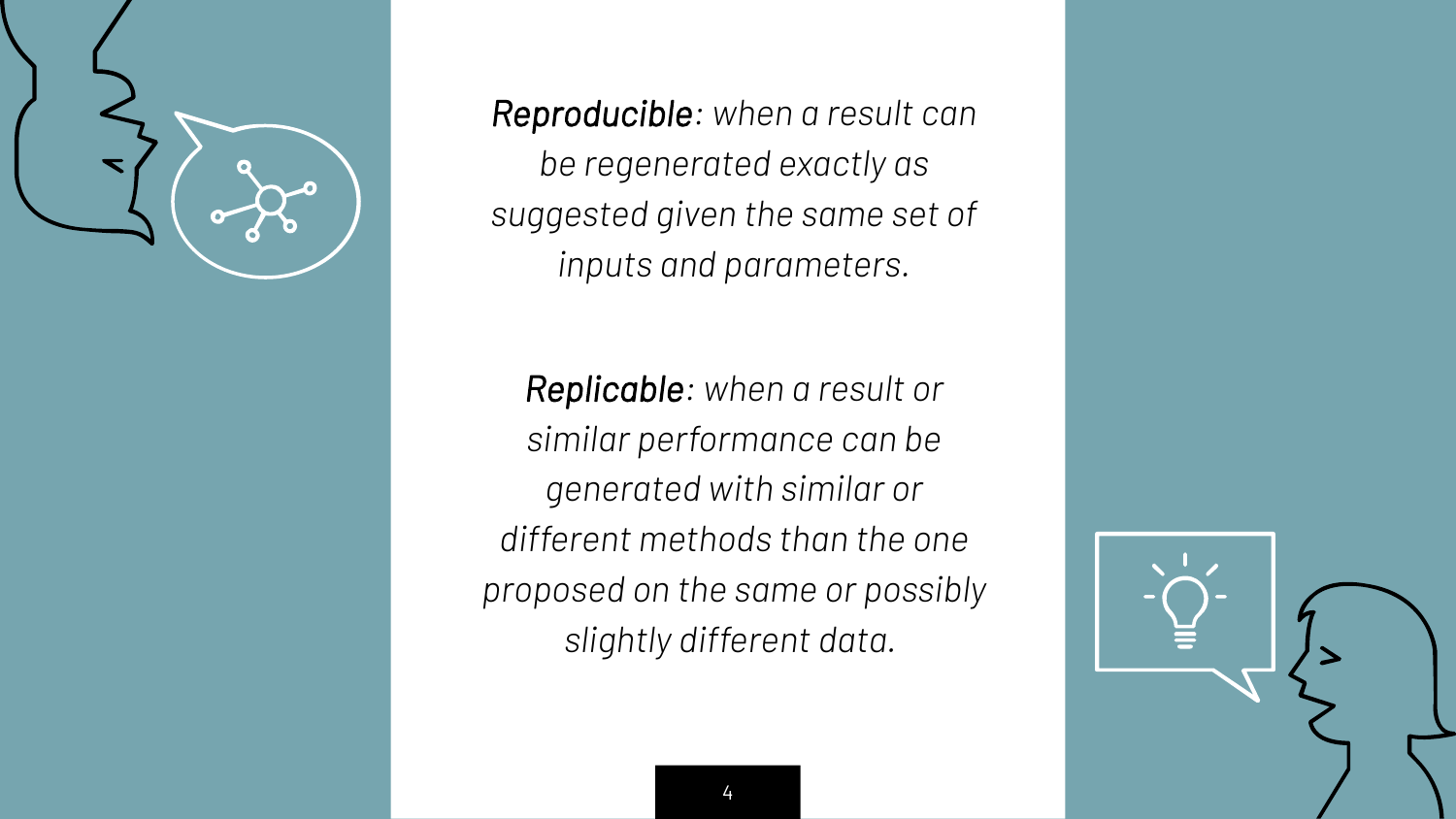

Reproducible: when a result can be regenerated exactly as suggested given the same set of inputs and parameters.

Replicable: when a result or similar performance can be generated with similar or different methods than the one proposed on the same or possibly slightly different data.
4